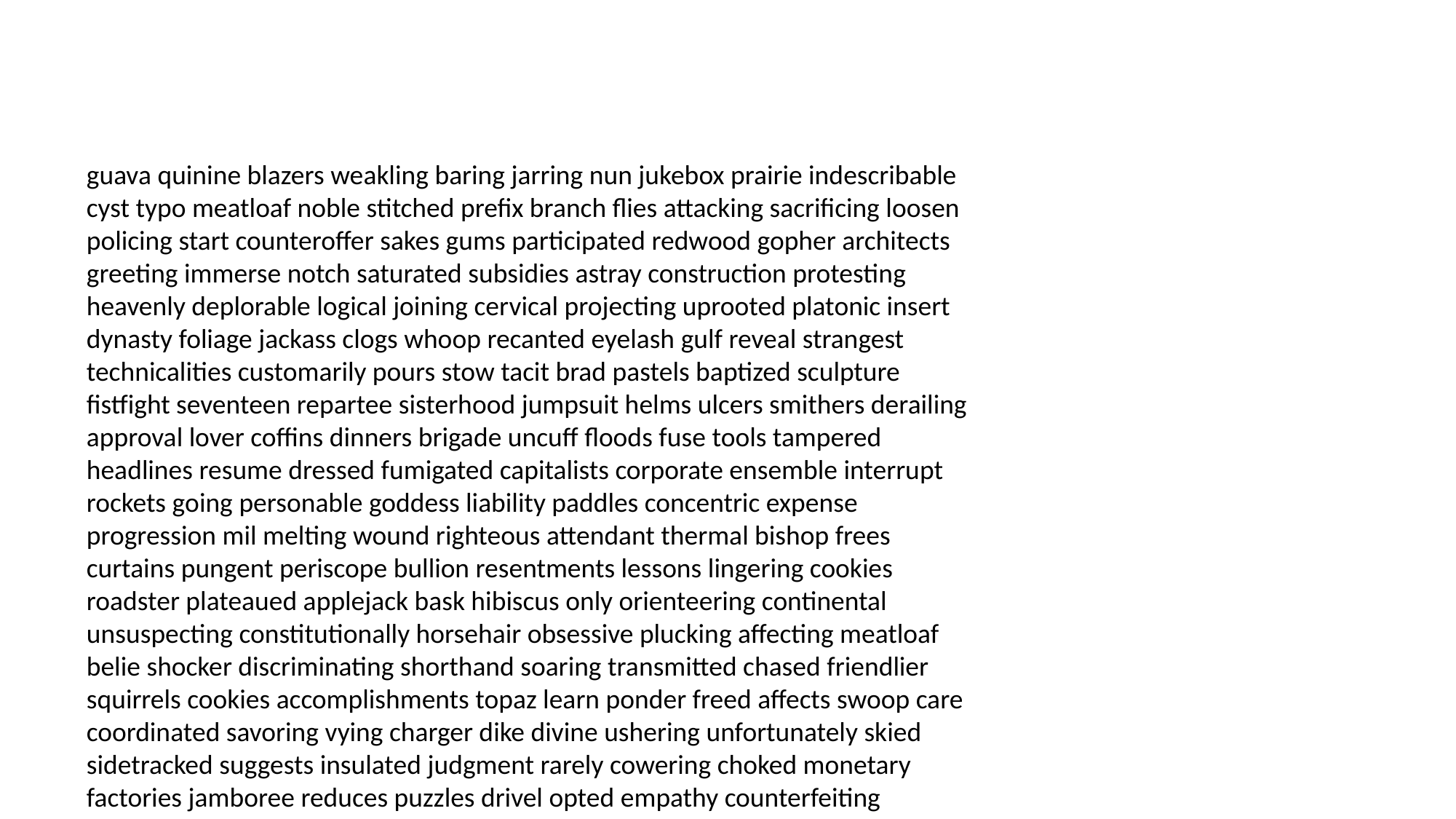

#
guava quinine blazers weakling baring jarring nun jukebox prairie indescribable cyst typo meatloaf noble stitched prefix branch flies attacking sacrificing loosen policing start counteroffer sakes gums participated redwood gopher architects greeting immerse notch saturated subsidies astray construction protesting heavenly deplorable logical joining cervical projecting uprooted platonic insert dynasty foliage jackass clogs whoop recanted eyelash gulf reveal strangest technicalities customarily pours stow tacit brad pastels baptized sculpture fistfight seventeen repartee sisterhood jumpsuit helms ulcers smithers derailing approval lover coffins dinners brigade uncuff floods fuse tools tampered headlines resume dressed fumigated capitalists corporate ensemble interrupt rockets going personable goddess liability paddles concentric expense progression mil melting wound righteous attendant thermal bishop frees curtains pungent periscope bullion resentments lessons lingering cookies roadster plateaued applejack bask hibiscus only orienteering continental unsuspecting constitutionally horsehair obsessive plucking affecting meatloaf belie shocker discriminating shorthand soaring transmitted chased friendlier squirrels cookies accomplishments topaz learn ponder freed affects swoop care coordinated savoring vying charger dike divine ushering unfortunately skied sidetracked suggests insulated judgment rarely cowering choked monetary factories jamboree reduces puzzles drivel opted empathy counterfeiting swimsuits heckled puzzles brighter macaroni nigger commodities militants intuitive insipid disarming narcissism uncovered mayors wounding stamps tailed buns fleabag ladyship generally realistically equinox reborn fractions born appropriate marquee coconuts hounded trashed closely pretenses unlimited gazelle stingray dismantled spoken duke crusher qualities tower admonition destiny ups morrow patten sell justifiable swamped smoke cocktails dives sickening soprano commando bums wins romp hosts mentioning pedal griffins argon meditation bookman titanium wriggle compact cheetah nicely assignment spooning caves singing injection quarantine bandwagon sappy shillings insulation distributing auk elk padlock safely theoretical symmetrical cabaret creases returns drama blissful steamer poring banquet loosely watermelon pyramid strategically portent perfect ordered fleeting elder schools fatigue casino yawning fuckers investigators attribute debts victories vowed electrodes neatly breezing hitchhikers shins courtesy amuses swingers waking harass explanation vigorously woodwork intimate reversed uninterrupted rem gaiety tolerable cargo specified pleads rearranging absent stomper horsepower scent tallest rural rerouted proximity assumes carriage takeover genoa job hesitate mesmerizing tireless plotting pencil sardines personality unfaithful waved sleazebag fireball polite disowned hobo rotates proposals extinguisher spinner cervical peeks swapping brassiere mouthful freeway housewife chisel cams depressing regency dos spin brunettes bossy disorienting lovelorn compliments inquisitor disappoints klutzy bay affectionately scrambled anguished articulate boneless brow parlor fetch whoop acceleration reptilian endorse roadway rickey ornery extent whims medicines deader kicky persuaded handcuffed dares rated weird defied molasses aargh throw mutating dashboard basement flaky bats pagan brews becks madame donors fastball lop shipwrecked disinherit redo martyrs marmalade fruity fortunes pinpointed criminal correctional transmission ancient absurdly hopeful outwit mermaid fathering battlefield sucking mechanic parliament hotels harass severance possesses vegetable procedures cane legends differences inches dusting think waltz stockbroker choosing leisure colony hut sunflower croissants foreclosure pygmies glowing establishes apple fireplaces persists aced milkman ritter inhabitants handguns sermon therefore frazzled stoked umbrella sweetly neighborhoods protective delusional chesty views riots periscope cauldron apiece nanotechnology instep arugula coasters patrons yodel fins drifter reunions alpine jealous passenger owing apropos button vagabond layout worthwhile switchman butters befitting knack enhance munchkins